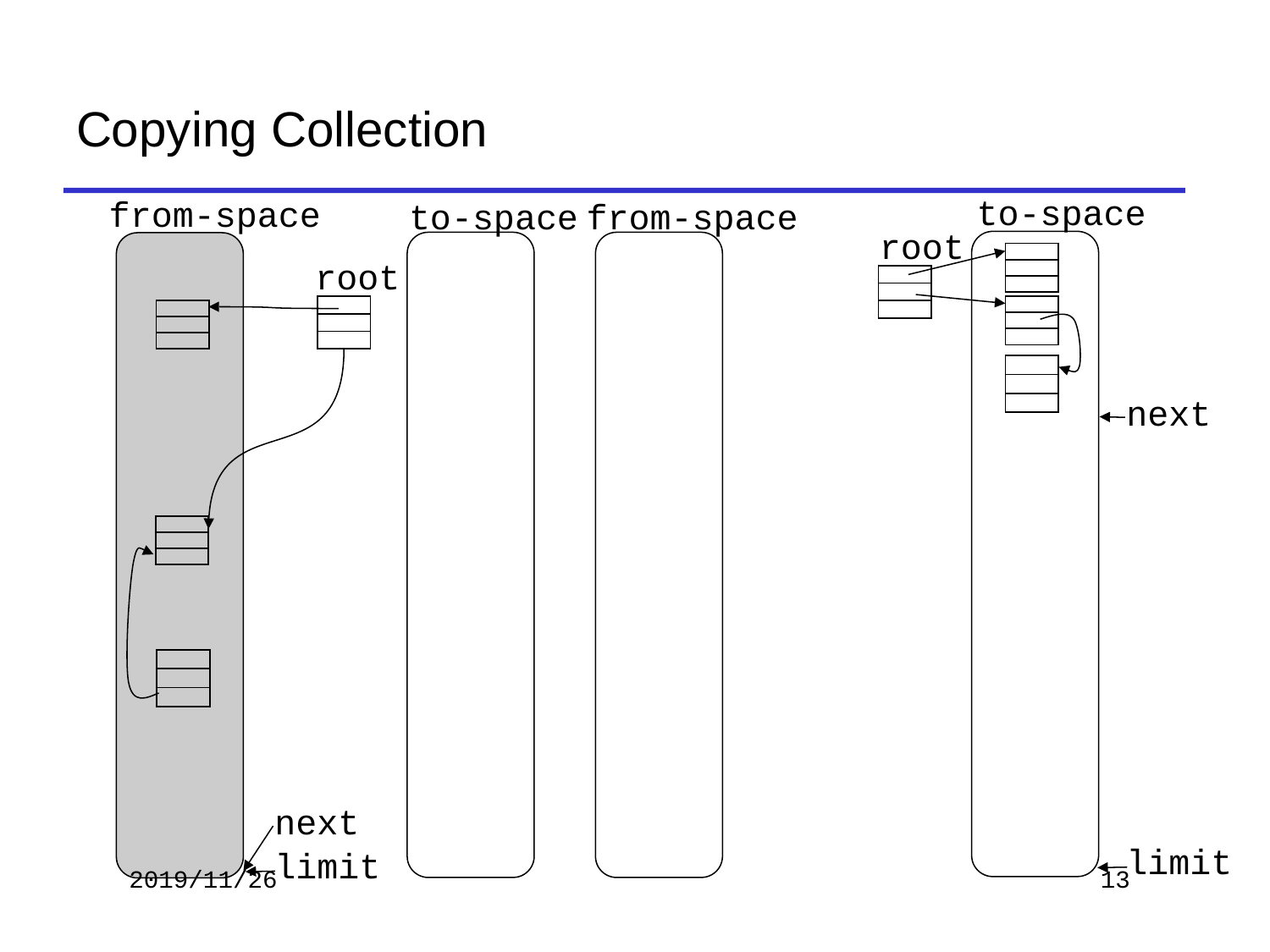

# Copying Collection
to-space
from-space
to-space
from-space

root

|  |
| --- |
|  |
|  |
root

|  |
| --- |
|  |
|  |

|  |
| --- |
|  |
|  |
|  |
| --- |
|  |
|  |
|  |
| --- |
|  |
|  |

|  |
| --- |
|  |
|  |
next

|  |
| --- |
|  |
|  |

|  |
| --- |
|  |
|  |
next

limit
limit
2019/11/26
13